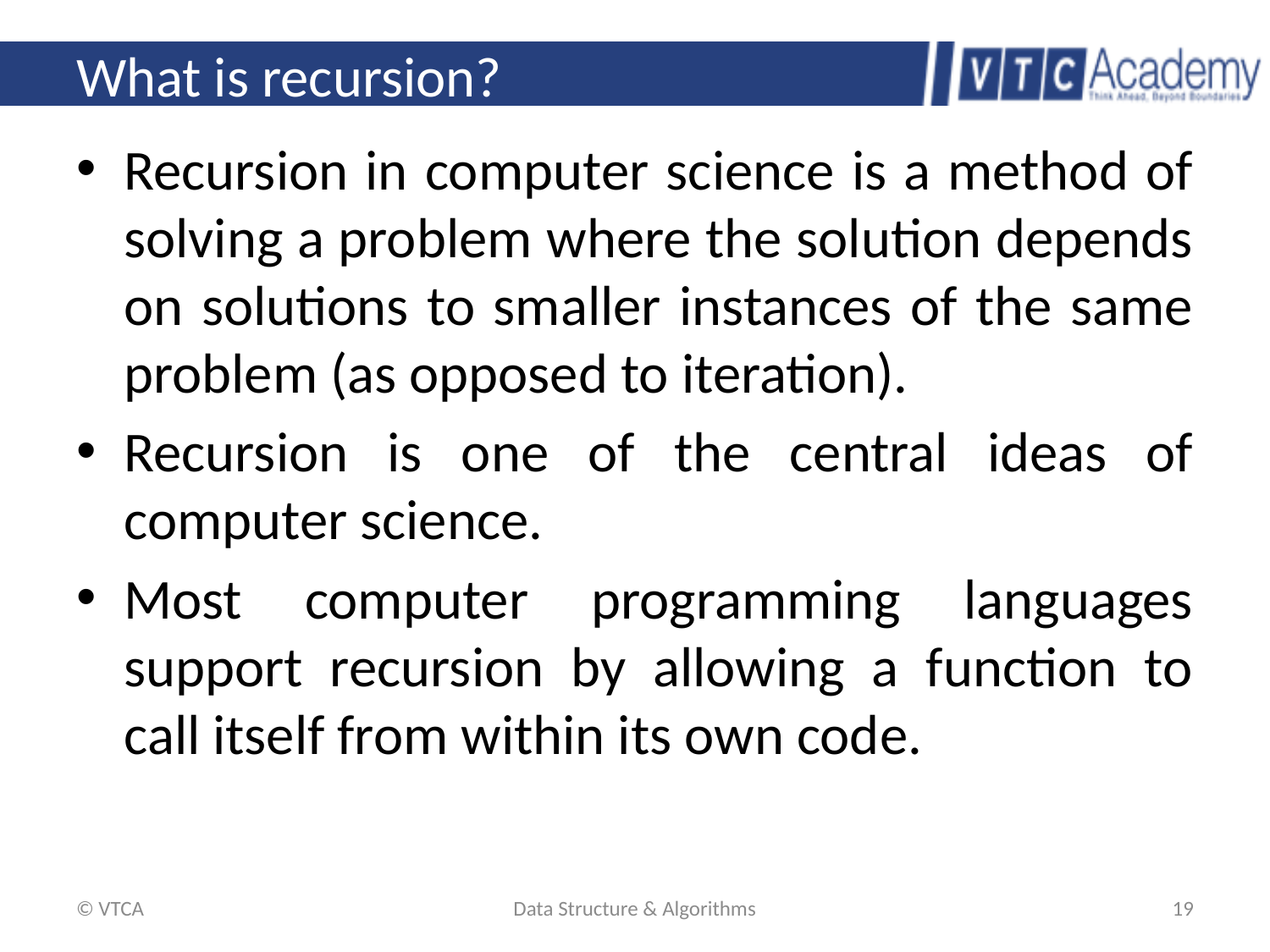

# What is recursion?
Recursion in computer science is a method of solving a problem where the solution depends on solutions to smaller instances of the same problem (as opposed to iteration).
Recursion is one of the central ideas of computer science.
Most computer programming languages support recursion by allowing a function to call itself from within its own code.
© VTCA
Data Structure & Algorithms
19